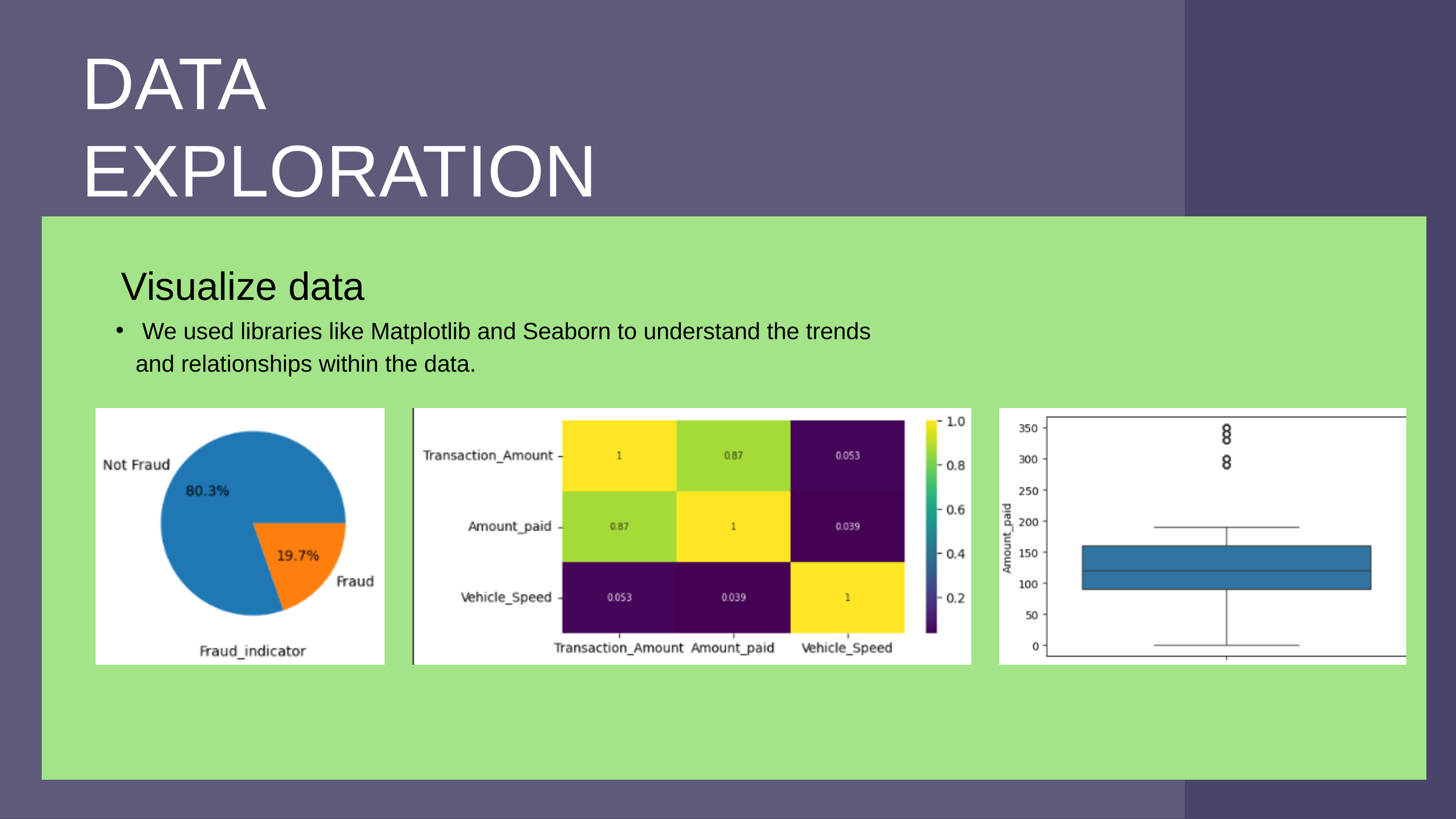

DATA EXPLORATION

Visualize data
 We used libraries like Matplotlib and Seaborn to understand the trends and relationships within the data.